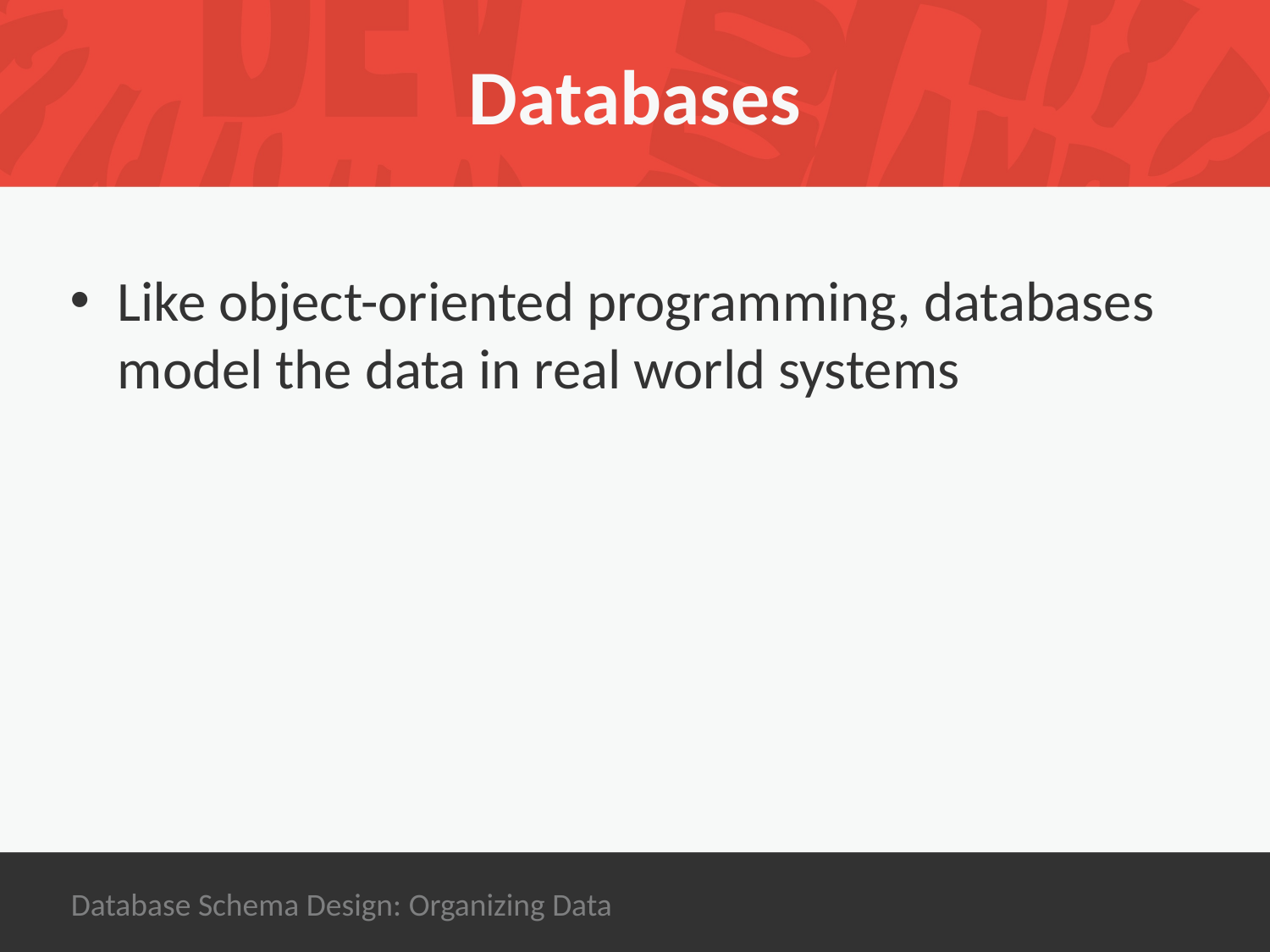

# Databases
Like object-oriented programming, databases model the data in real world systems
Database Schema Design: Organizing Data